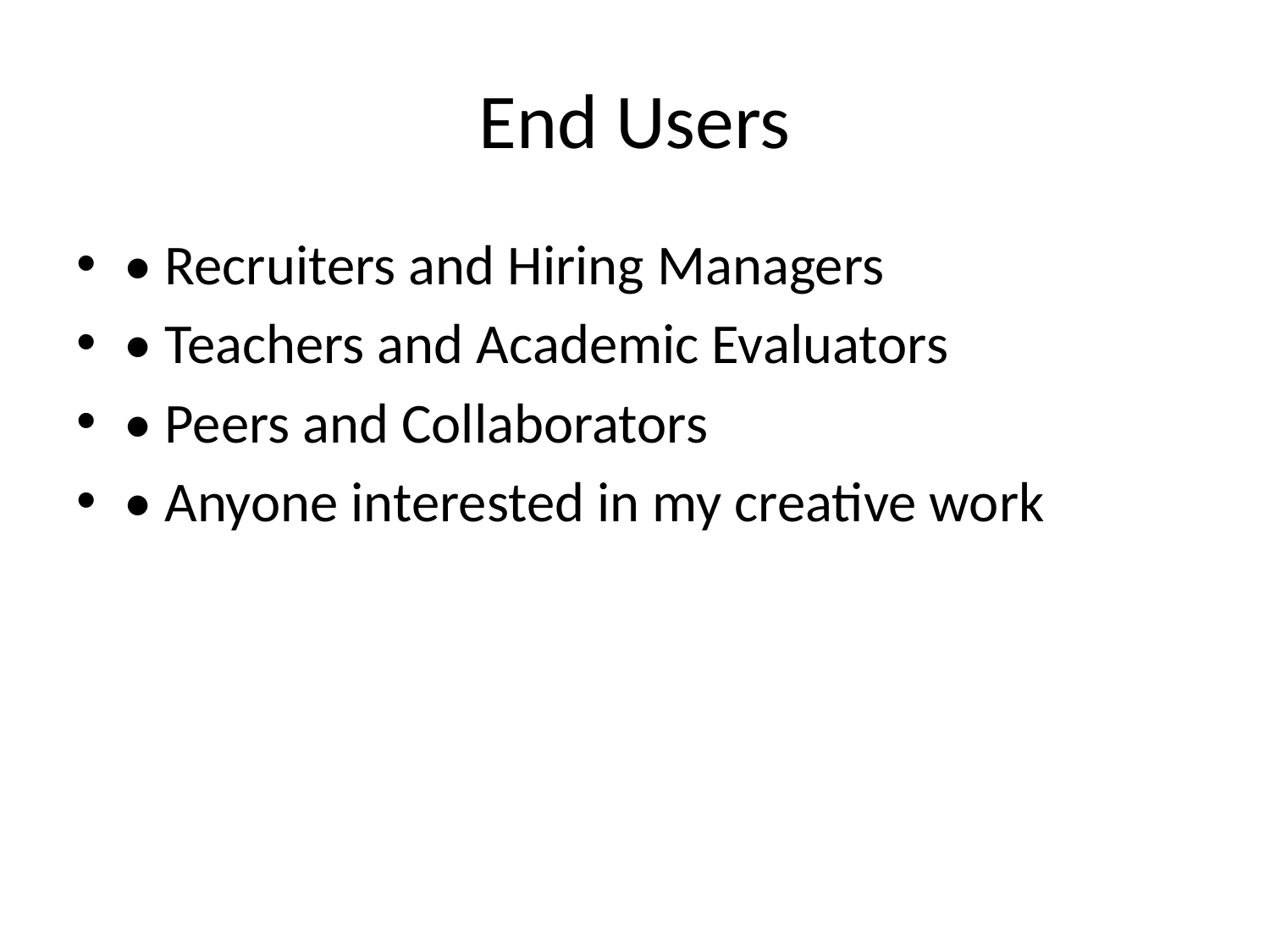

# End Users
• Recruiters and Hiring Managers
• Teachers and Academic Evaluators
• Peers and Collaborators
• Anyone interested in my creative work